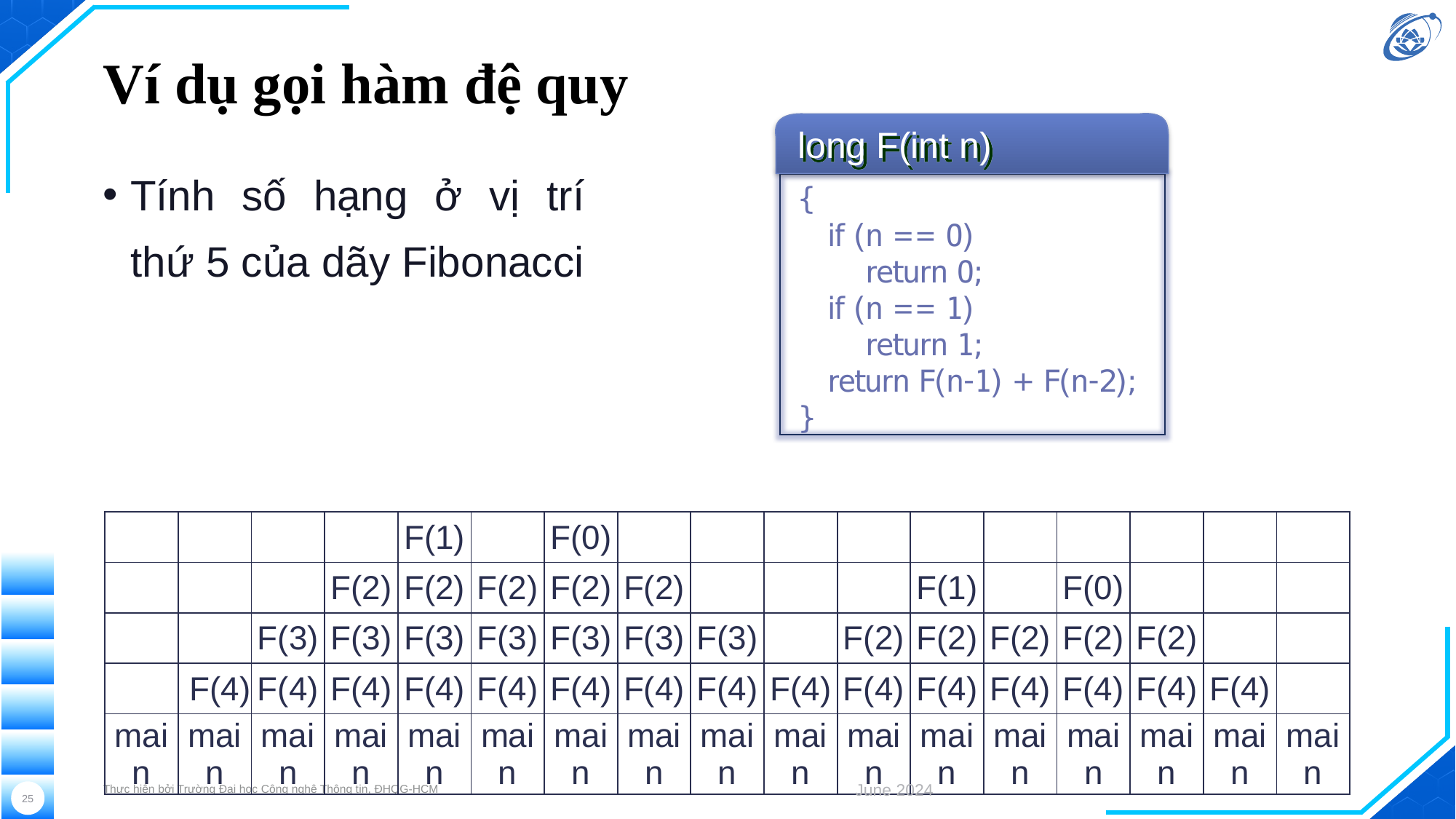

# Ví dụ gọi hàm đệ quy

long F(int n)

{
   if (n == 0)
       return 0;
   if (n == 1)
       return 1;
   return F(n-1) + F(n-2);
}
Tính số hạng ở vị trí thứ 5 của dãy Fibonacci
|  |  |  |  | F(1) |  | F(0) |  |  |  |  |  |  |  |  |  |  |
| --- | --- | --- | --- | --- | --- | --- | --- | --- | --- | --- | --- | --- | --- | --- | --- | --- |
|  |  |  | F(2) | F(2) | F(2) | F(2) | F(2) |  |  |  | F(1) |  | F(0) |  |  |  |
|  |  | F(3) | F(3) | F(3) | F(3) | F(3) | F(3) | F(3) |  | F(2) | F(2) | F(2) | F(2) | F(2) |  |  |
|  | F(4) | F(4) | F(4) | F(4) | F(4) | F(4) | F(4) | F(4) | F(4) | F(4) | F(4) | F(4) | F(4) | F(4) | F(4) |  |
| main | main | main | main | main | main | main | main | main | main | main | main | main | main | main | main | main |
Thực hiện bởi Trường Đại học Công nghệ Thông tin, ĐHQG-HCM
June 2024
25